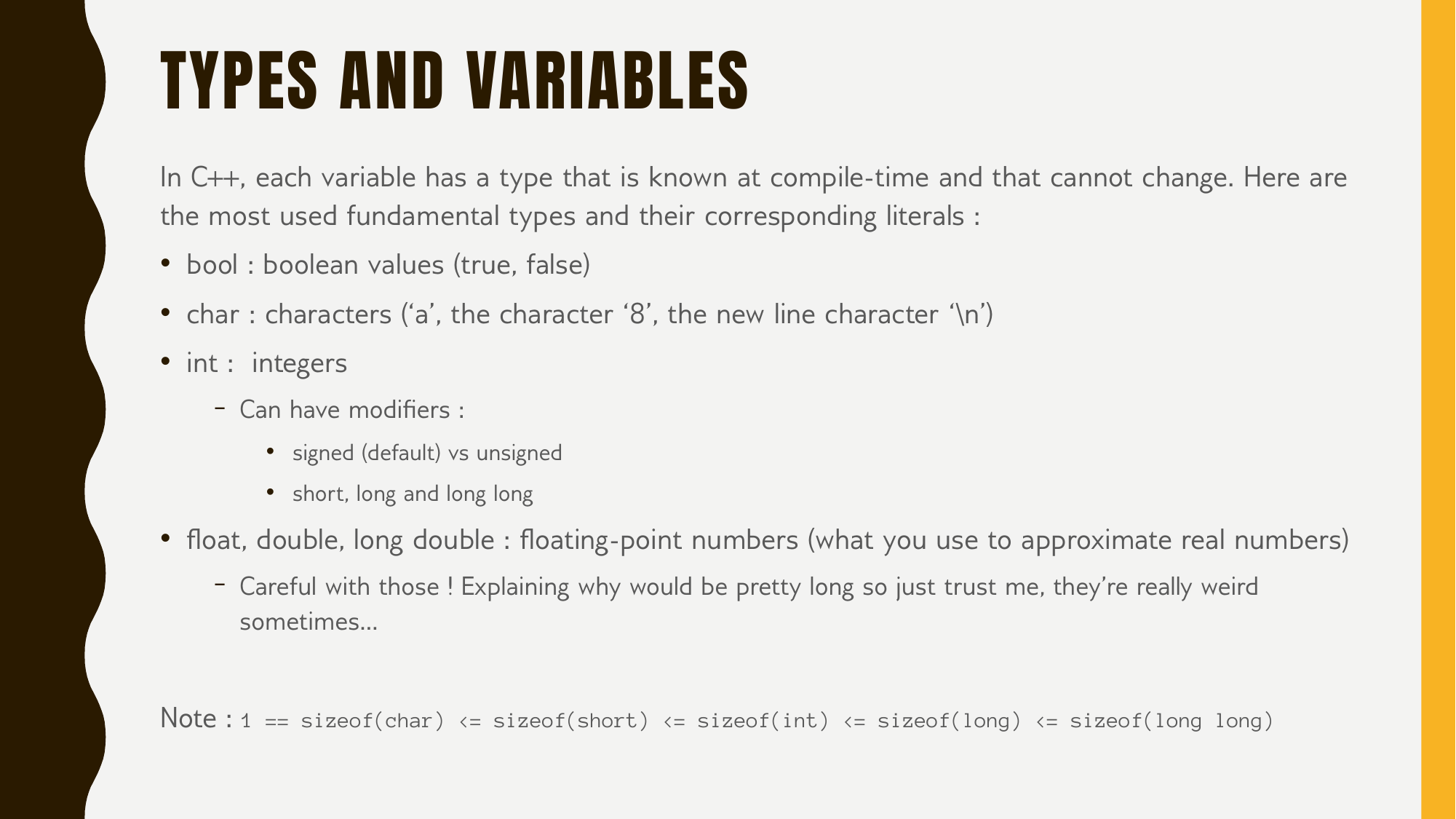

# Types and Variables
In C++, each variable has a type that is known at compile-time and that cannot change. Here are the most used fundamental types and their corresponding literals :
bool : boolean values (true, false)
char : characters (‘a’, the character ‘8’, the new line character ‘\n’)
int :  integers
Can have modifiers :
signed (default) vs unsigned
short, long and long long
float, double, long double : floating-point numbers (what you use to approximate real numbers)
Careful with those ! Explaining why would be pretty long so just trust me, they’re really weird sometimes…

Note : 1 == sizeof(char) <= sizeof(short) <= sizeof(int) <= sizeof(long) <= sizeof(long long)